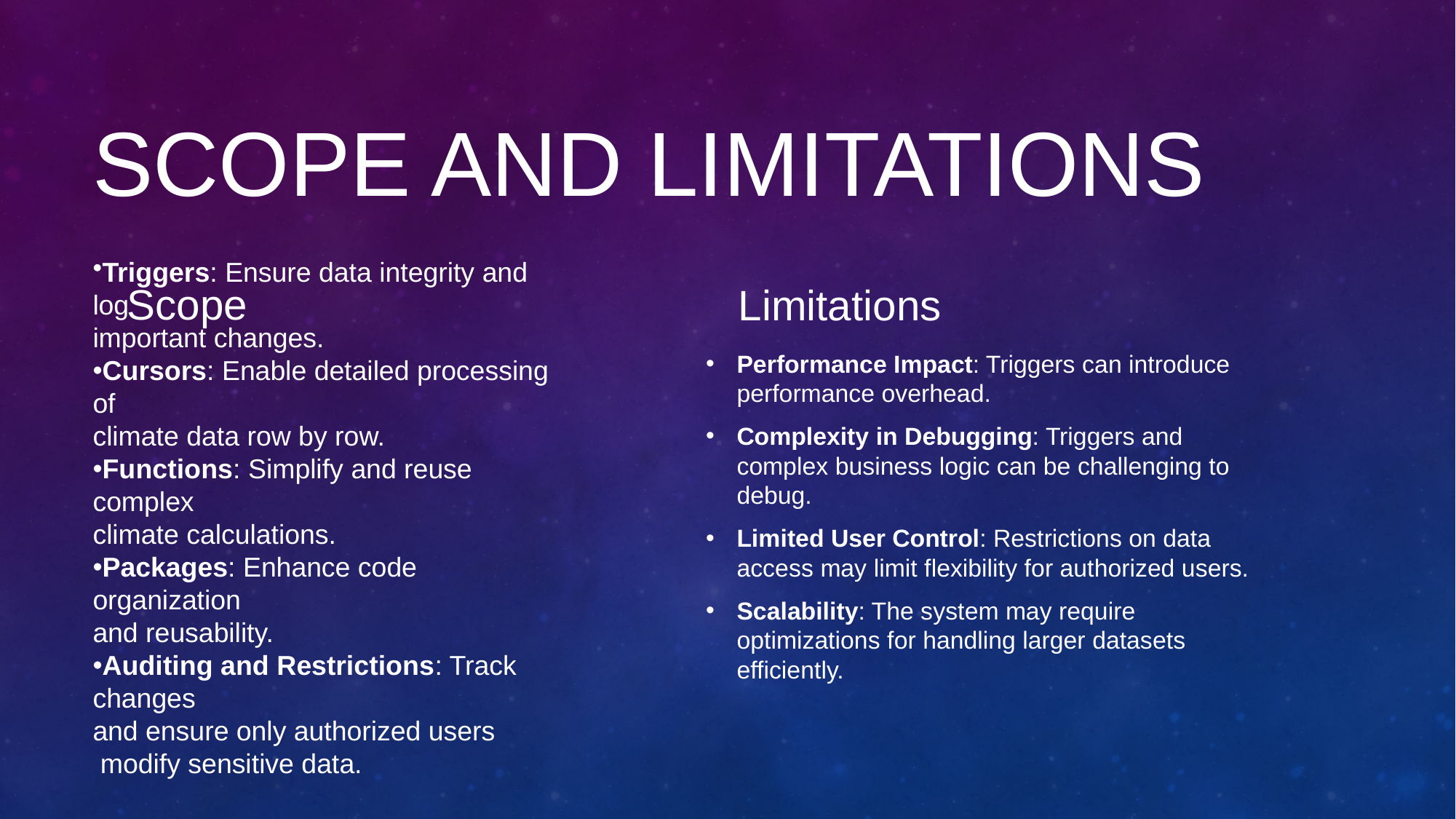

# Scope and Limitations
Scope
Limitations
Triggers: Ensure data integrity and log
important changes.
Cursors: Enable detailed processing of
climate data row by row.
Functions: Simplify and reuse complex
climate calculations.
Packages: Enhance code organization
and reusability.
Auditing and Restrictions: Track changes
and ensure only authorized users
 modify sensitive data.
Performance Impact: Triggers can introduce performance overhead.
Complexity in Debugging: Triggers and complex business logic can be challenging to debug.
Limited User Control: Restrictions on data access may limit flexibility for authorized users.
Scalability: The system may require optimizations for handling larger datasets efficiently.